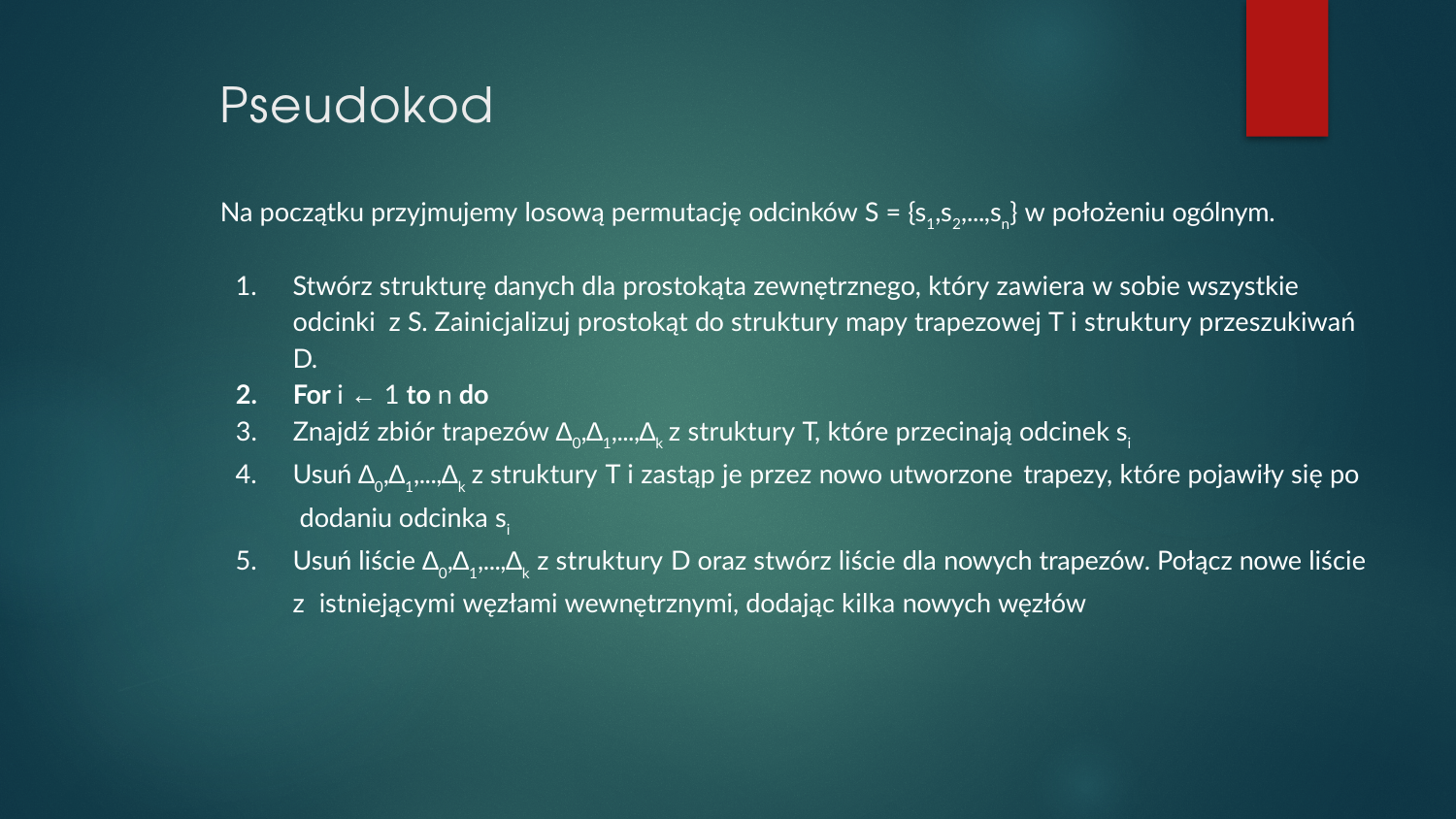

# Pseudokod
Na początku przyjmujemy losową permutację odcinków S = {s1,s2,...,sn} w położeniu ogólnym.
Stwórz strukturę danych dla prostokąta zewnętrznego, który zawiera w sobie wszystkie odcinki  z S. Zainicjalizuj prostokąt do struktury mapy trapezowej T i struktury przeszukiwań D.
For i ← 1 to n do
Znajdź zbiór trapezów ∆0,∆1,...,∆k z struktury T, które przecinają odcinek si
Usuń ∆0,∆1,...,∆k z struktury T i zastąp je przez nowo utworzone trapezy, które pojawiły się po  dodaniu odcinka si
Usuń liście ∆0,∆1,...,∆k z struktury D oraz stwórz liście dla nowych trapezów. Połącz nowe liście z  istniejącymi węzłami wewnętrznymi, dodając kilka nowych węzłów